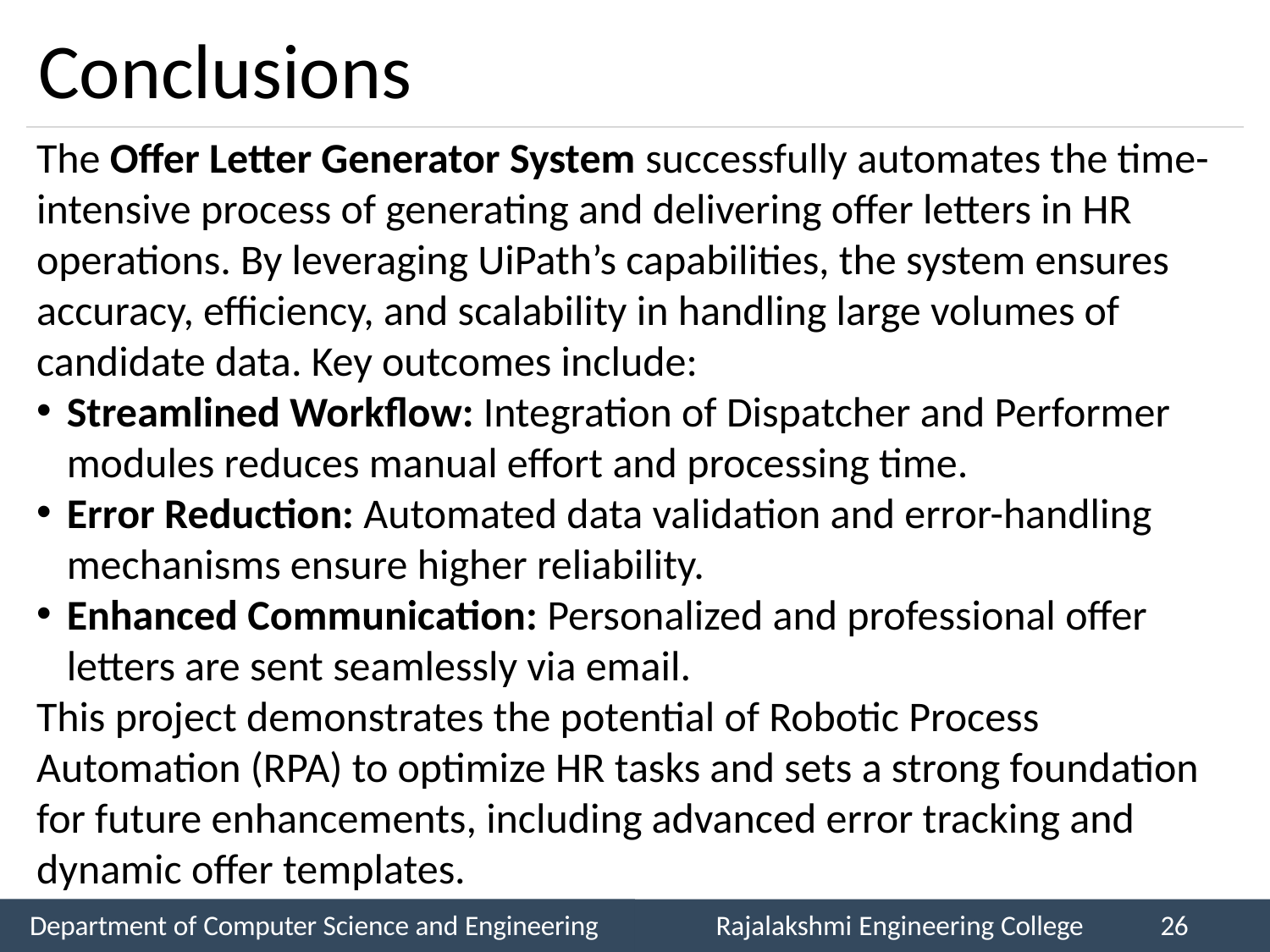

# Conclusions
The Offer Letter Generator System successfully automates the time-intensive process of generating and delivering offer letters in HR operations. By leveraging UiPath’s capabilities, the system ensures accuracy, efficiency, and scalability in handling large volumes of candidate data. Key outcomes include:
Streamlined Workflow: Integration of Dispatcher and Performer modules reduces manual effort and processing time.
Error Reduction: Automated data validation and error-handling mechanisms ensure higher reliability.
Enhanced Communication: Personalized and professional offer letters are sent seamlessly via email.
This project demonstrates the potential of Robotic Process Automation (RPA) to optimize HR tasks and sets a strong foundation for future enhancements, including advanced error tracking and dynamic offer templates.

Department of Computer Science and Engineering
Rajalakshmi Engineering College
26